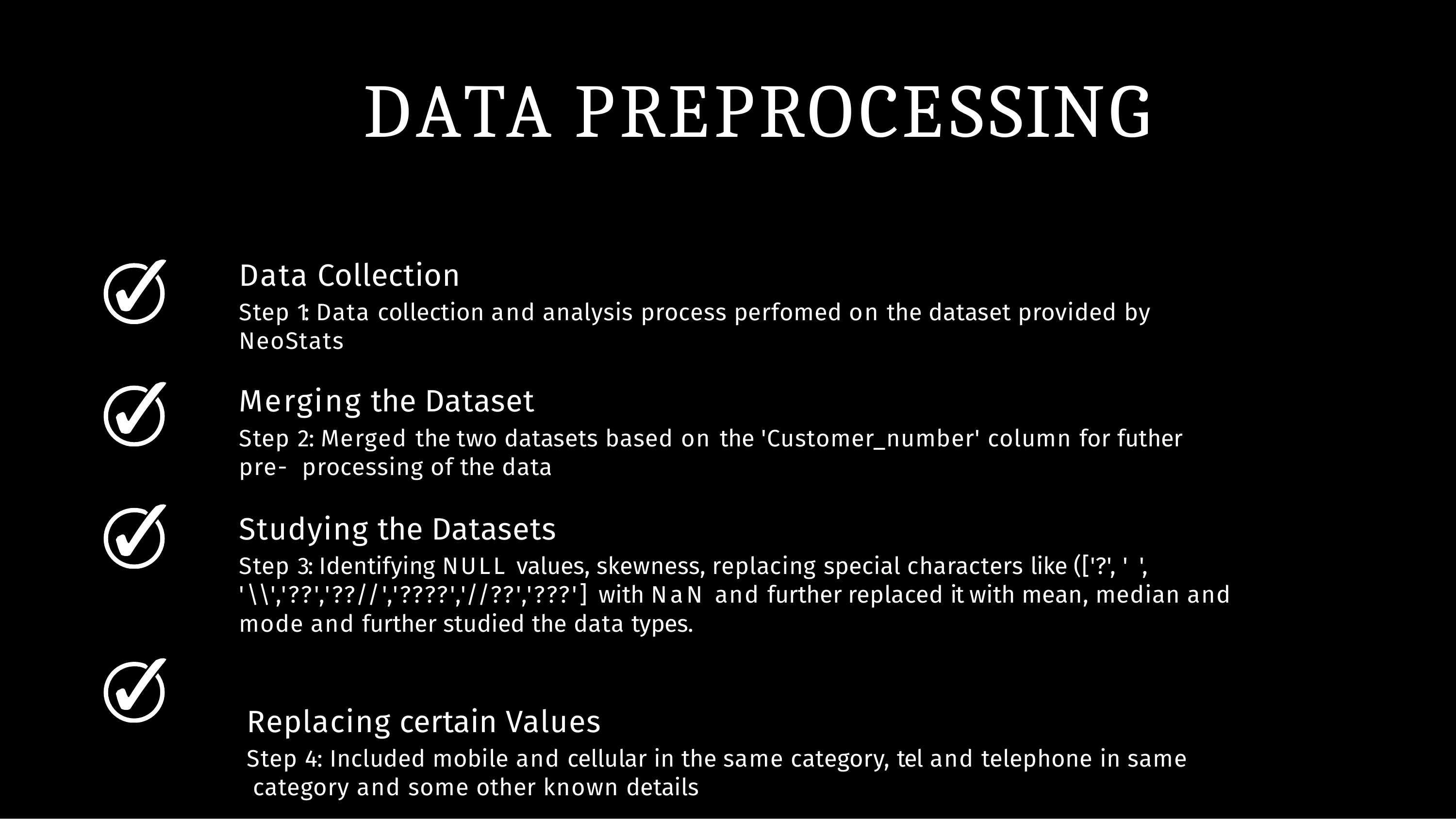

# DATA PREPROCESSING
Data Collection
Step 1: Data collection and analysis process perfomed on the dataset provided by NeoStats

Merging the Dataset
Step 2: Merged the two datasets based on the 'Customer_number' column for futher pre-  processing of the data

Studying the Datasets
Step 3: Identifying NULL values, skewness, replacing special characters like (['?', ' ',  '\\','??','??//','????','//??','???'] with NaN and further replaced it with mean, median and  mode and further studied the data types.

Replacing certain Values
Step 4: Included mobile and cellular in the same category, tel and telephone in same  category and some other known details